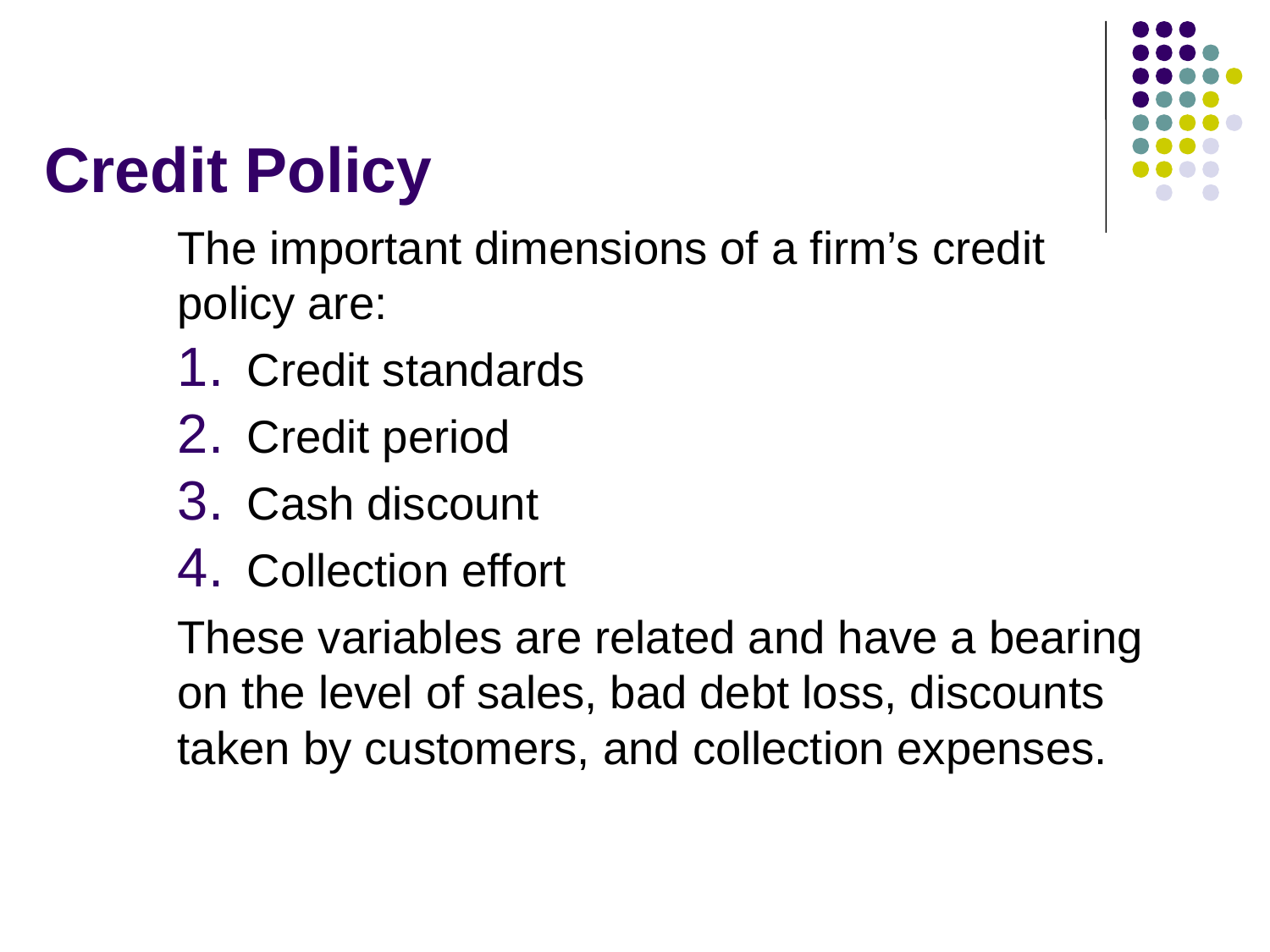

# Credit Policy
The important dimensions of a firm’s credit policy are:
Credit standards
Credit period
Cash discount
Collection effort
These variables are related and have a bearing on the level of sales, bad debt loss, discounts taken by customers, and collection expenses.